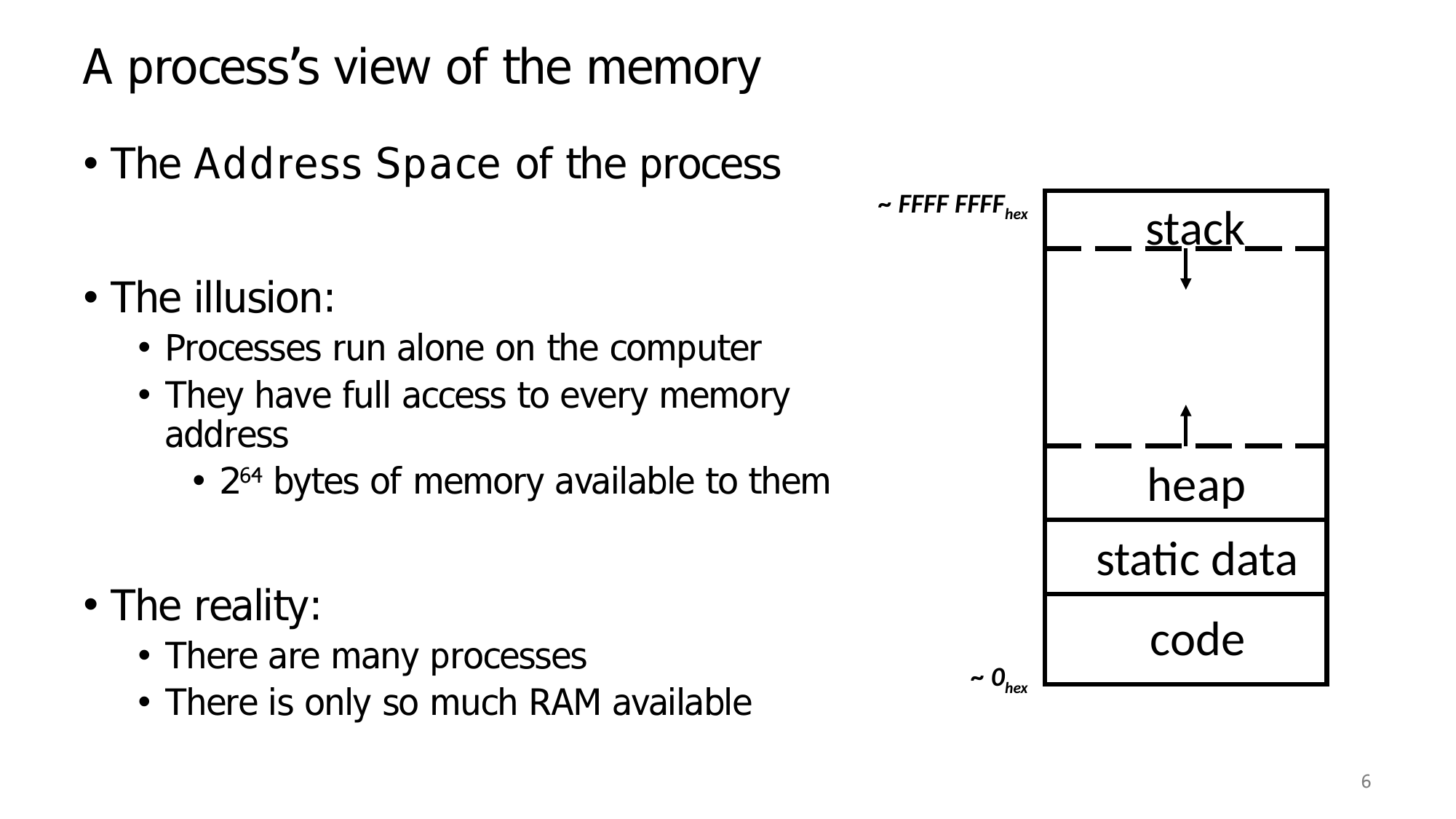

# A process’s view of the memory
The Address Space of the process

The illusion:
Processes run alone on the computer
They have full access to every memory address
264 bytes of memory available to them

The reality:
There are many processes
There is only so much RAM available
~ FFFF FFFFhex
stack

heap

static data

code
~ 0hex
6